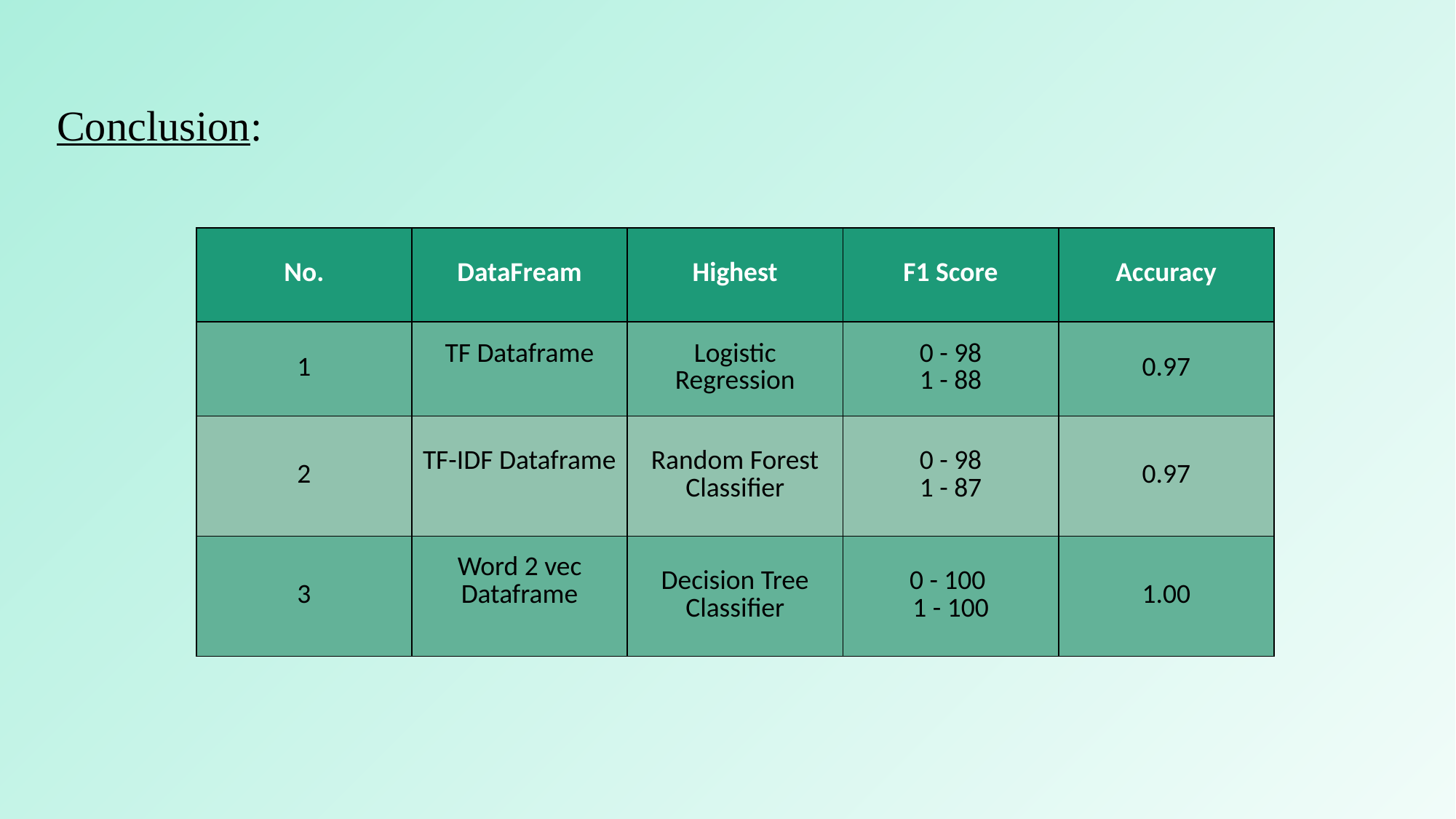

Conclusion:
| No. | DataFream | Highest | F1 Score | Accuracy |
| --- | --- | --- | --- | --- |
| 1 | TF Dataframe | Logistic Regression | 0 - 98 1 - 88 | 0.97 |
| 2 | TF-IDF Dataframe | Random Forest Classifier | 0 - 98 1 - 87 | 0.97 |
| 3 | Word 2 vec Dataframe | Decision Tree Classifier | 0 - 100 1 - 100 | 1.00 |